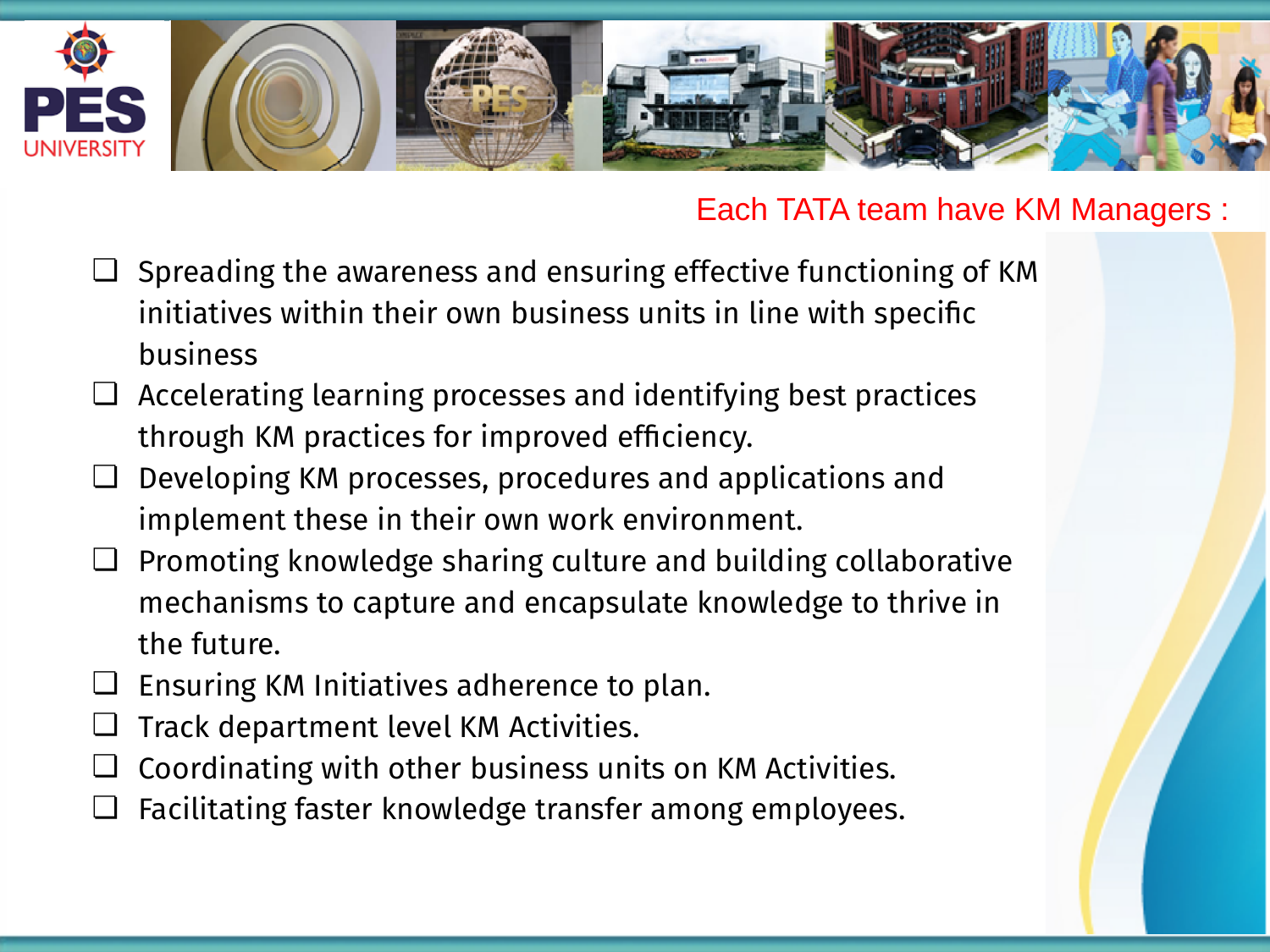

Each TATA team have KM Managers :
Spreading the awareness and ensuring effective functioning of KM initiatives within their own business units in line with specific business
Accelerating learning processes and identifying best practices through KM practices for improved efficiency.
Developing KM processes, procedures and applications and implement these in their own work environment.
Promoting knowledge sharing culture and building collaborative mechanisms to capture and encapsulate knowledge to thrive in the future.
Ensuring KM Initiatives adherence to plan.
Track department level KM Activities.
Coordinating with other business units on KM Activities.
Facilitating faster knowledge transfer among employees.